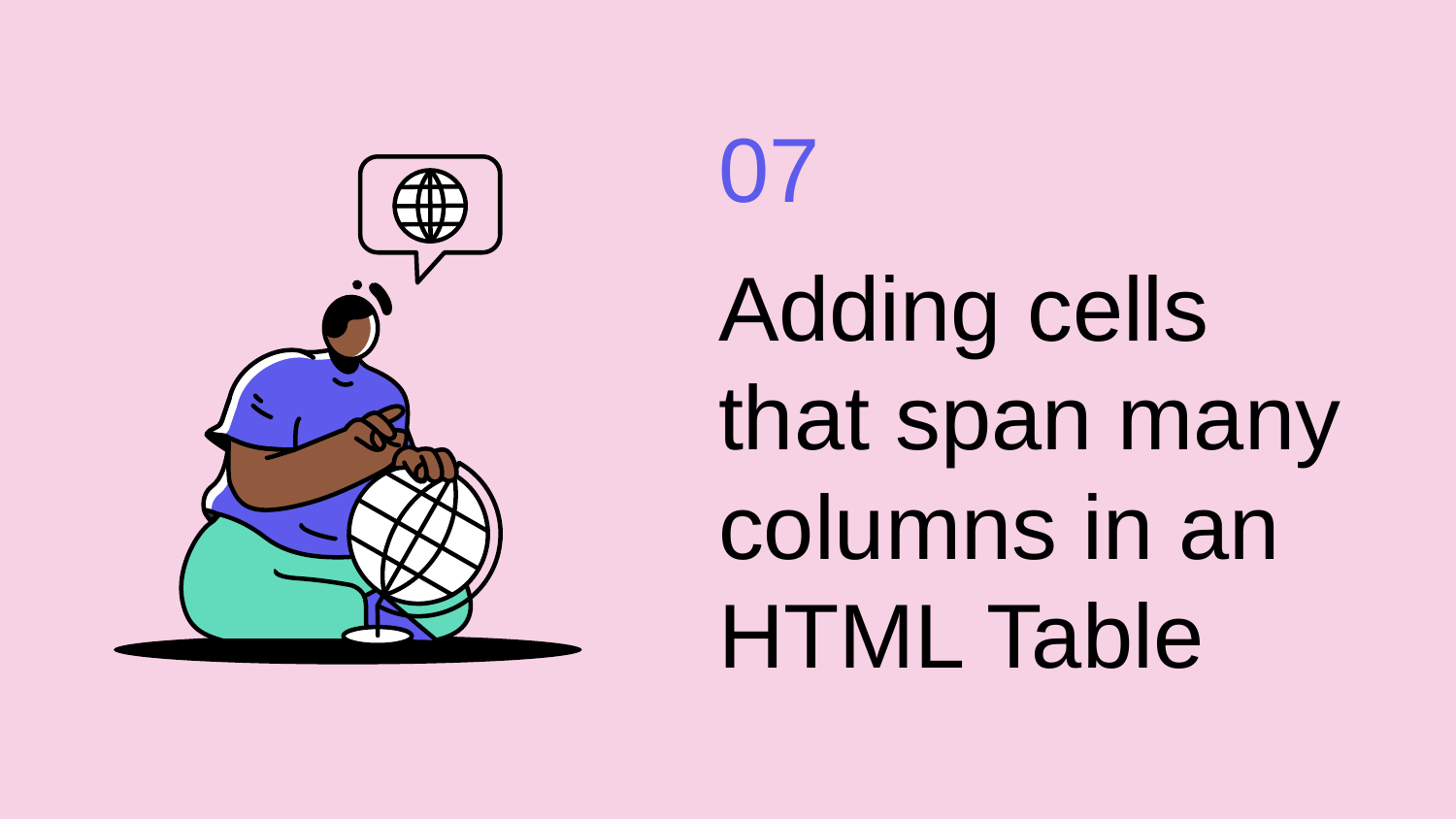

07

# Adding cells that span many columns in an HTML Table